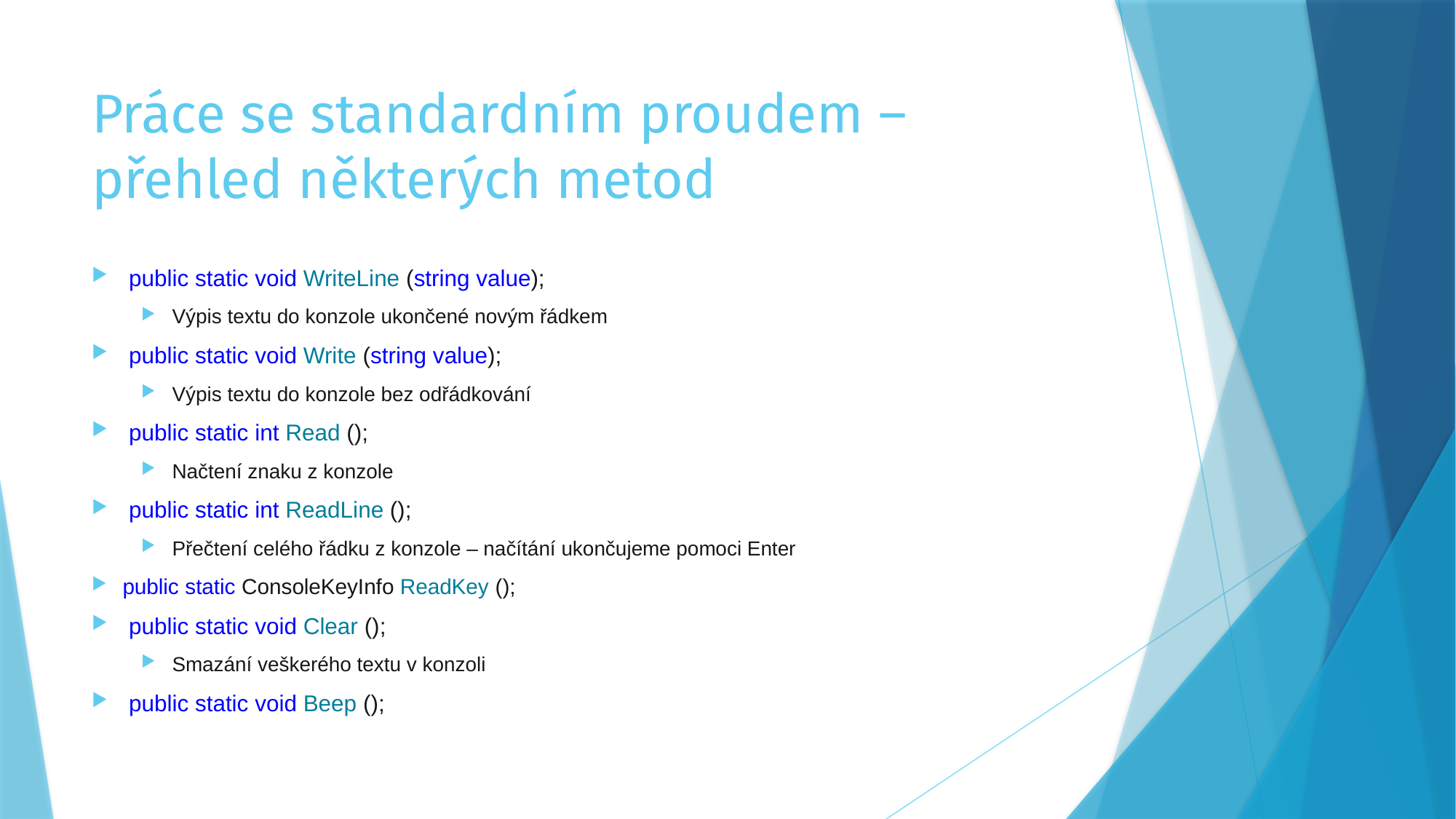

# Práce se standardním proudem – přehled některých metod
public static void WriteLine (string value);
Výpis textu do konzole ukončené novým řádkem
public static void Write (string value);
Výpis textu do konzole bez odřádkování
public static int Read ();
Načtení znaku z konzole
public static int ReadLine ();
Přečtení celého řádku z konzole – načítání ukončujeme pomoci Enter
public static ConsoleKeyInfo ReadKey ();
public static void Clear ();
Smazání veškerého textu v konzoli
public static void Beep ();